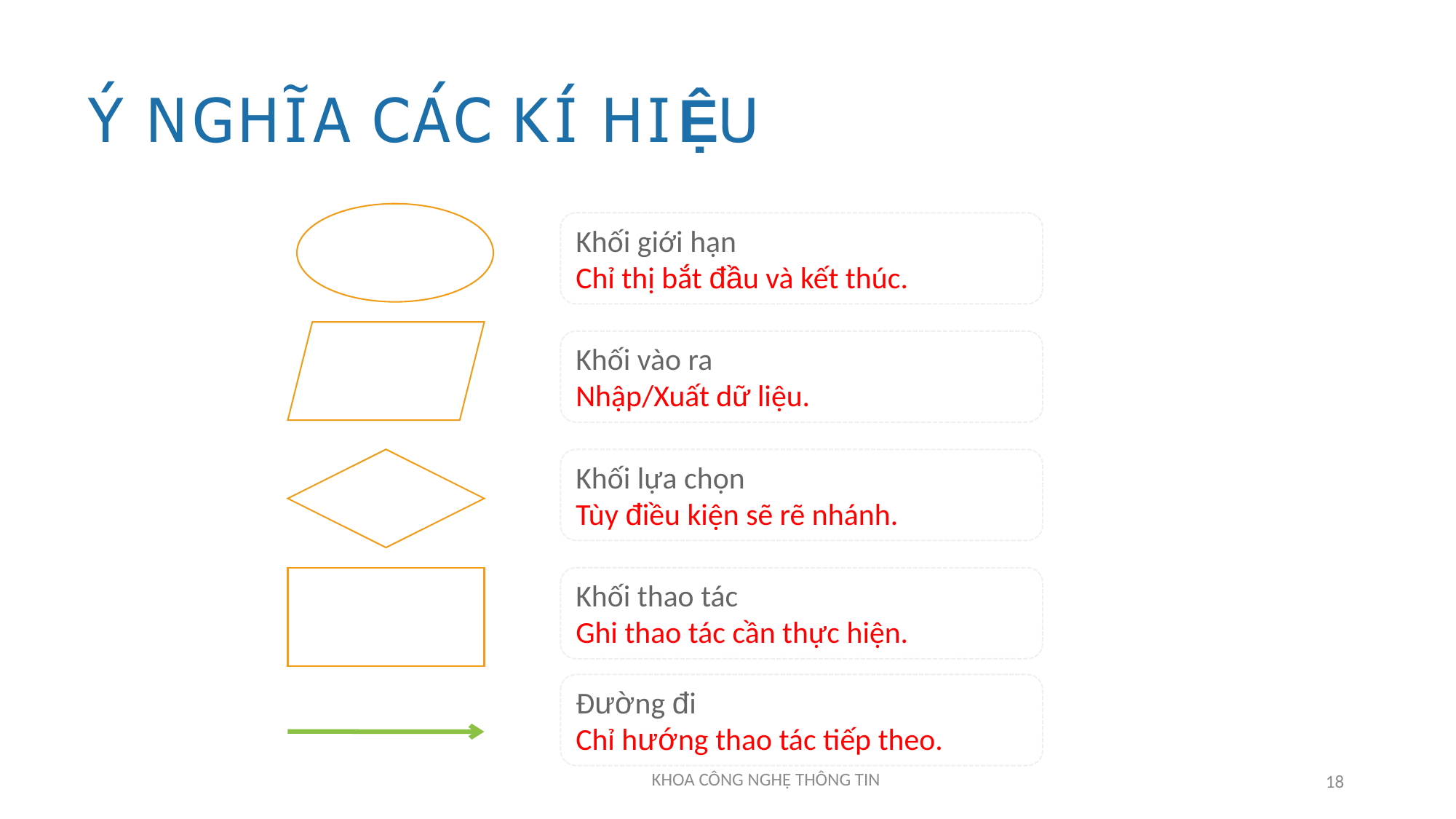

# Ý NGHĨA CÁC KÍ HIỆU

Khối giới hạn
Chỉ thị bắt đầu và kết thúc.

Khối vào ra
Nhập/Xuất dữ liệu.
Khối lựa chọn
Tùy điều kiện sẽ rẽ nhánh.

Khối thao tác
Ghi thao tác cần thực hiện.

Đường đi
Chỉ hướng thao tác tiếp theo.
18